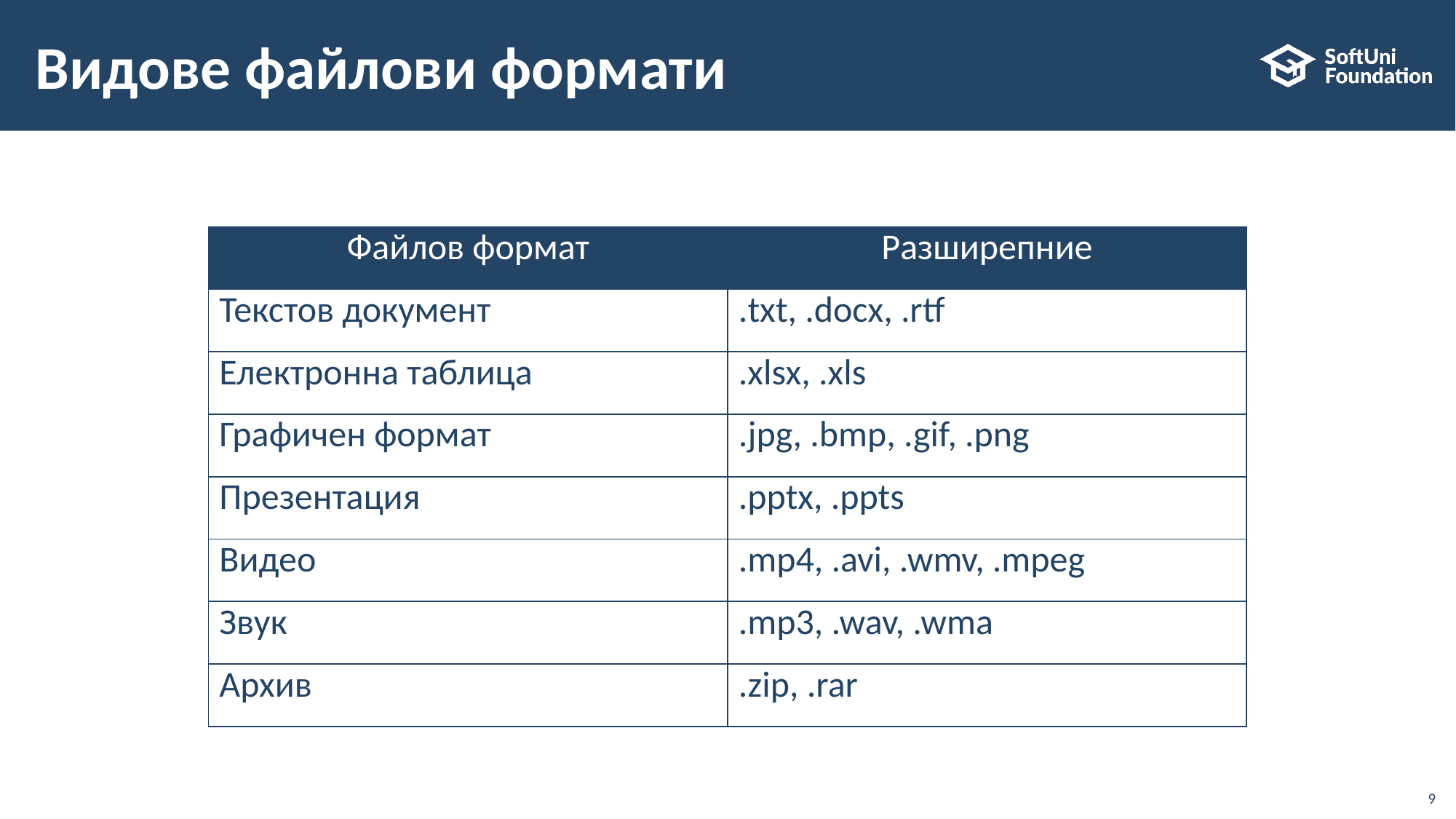

# Видове файлови формати
| Файлов формат | Разширепние |
| --- | --- |
| Текстов документ | .txt, .docx, .rtf |
| Електронна таблица | .xlsx, .xls |
| Графичен формат | .jpg, .bmp, .gif, .png |
| Презентация | .pptx, .ppts |
| Видео | .mp4, .avi, .wmv, .mpeg |
| Звук | .mp3, .wav, .wma |
| Архив | .zip, .rar |
9